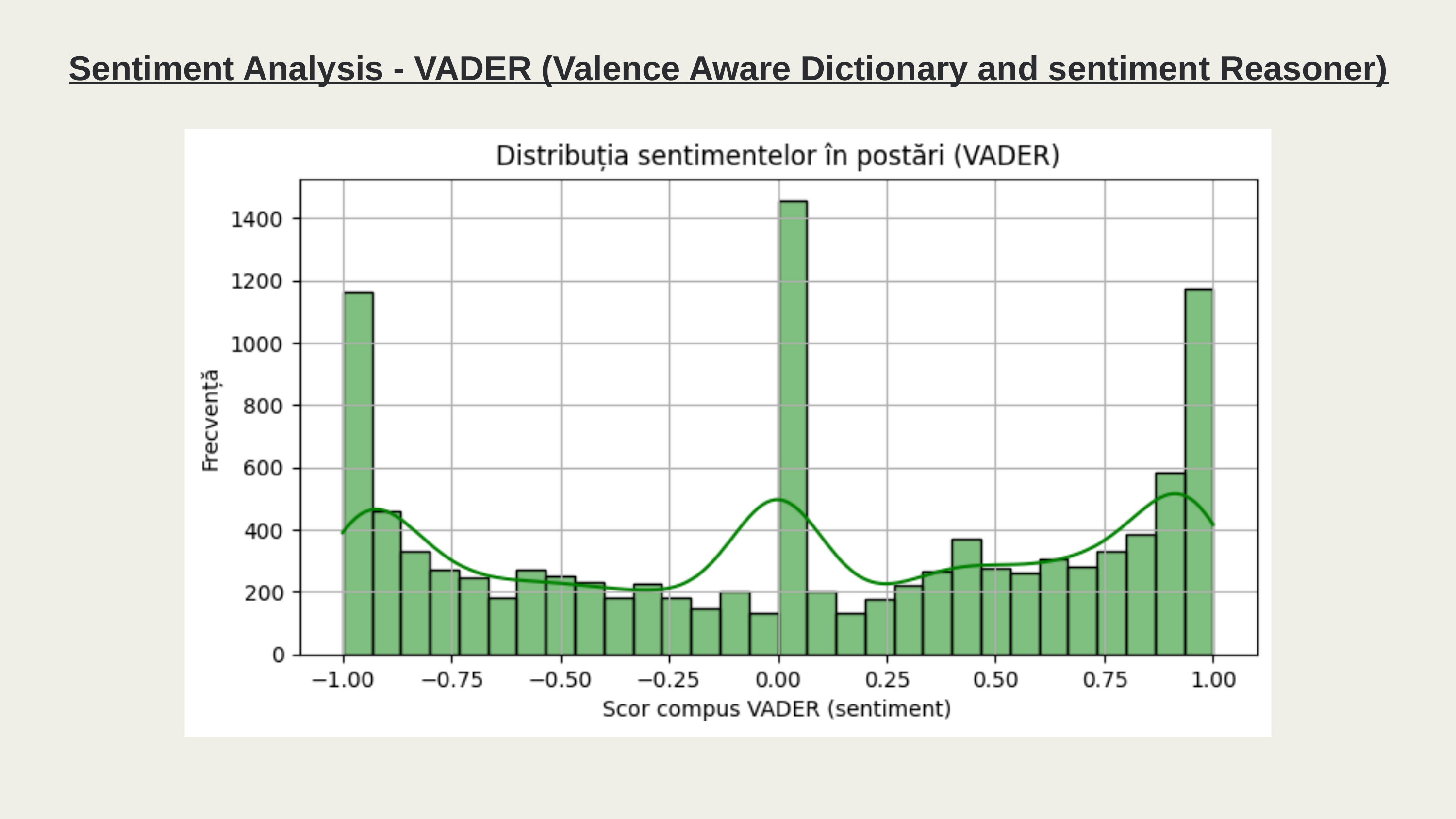

Sentiment Analysis - VADER (Valence Aware Dictionary and sentiment Reasoner)